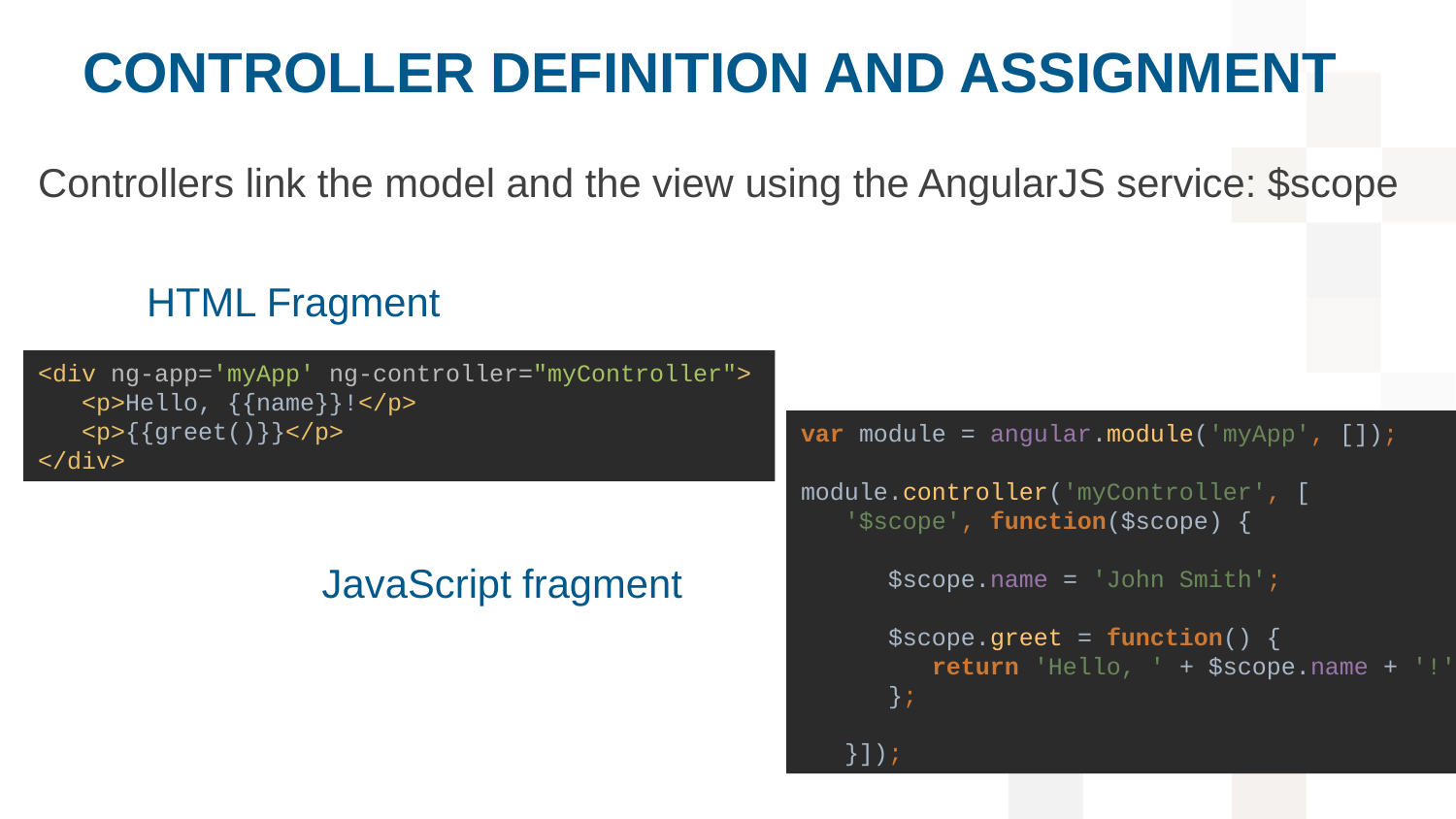

# Controller Definition and Assignment
Controllers link the model and the view using the AngularJS service: $scope
HTML Fragment
<div ng-app='myApp' ng-controller="myController">
   <p>Hello, {{name}}!</p>
   <p>{{greet()}}</p>
</div>
var module = angular.module('myApp', []);
module.controller('myController', [
   '$scope', function($scope) {
      $scope.name = 'John Smith';
      $scope.greet = function() {
         return 'Hello, ' + $scope.name + '!';
      };
   }]);
JavaScript fragment